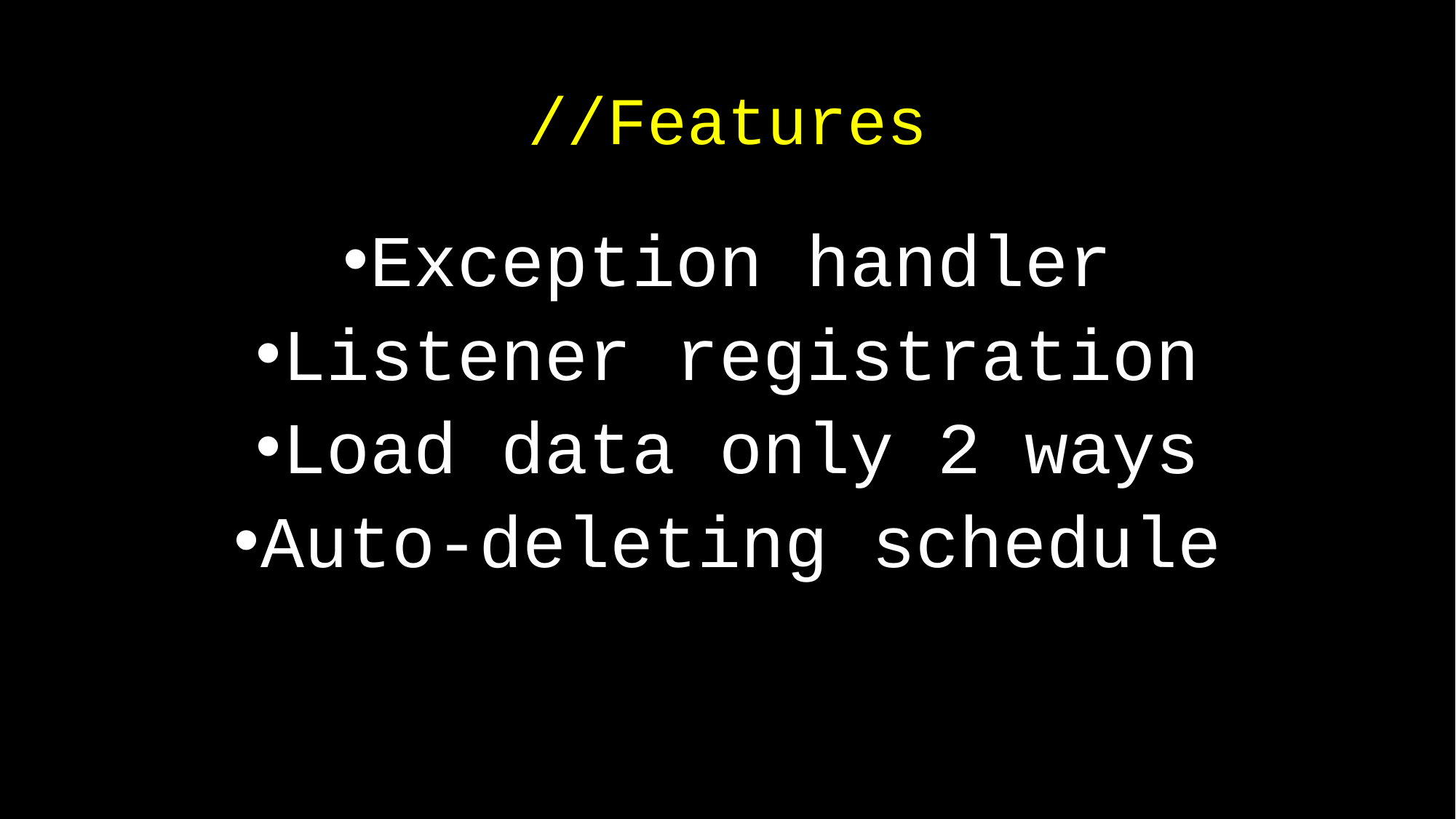

# //Features
Exception handler
Listener registration
Load data only 2 ways
Auto-deleting schedule